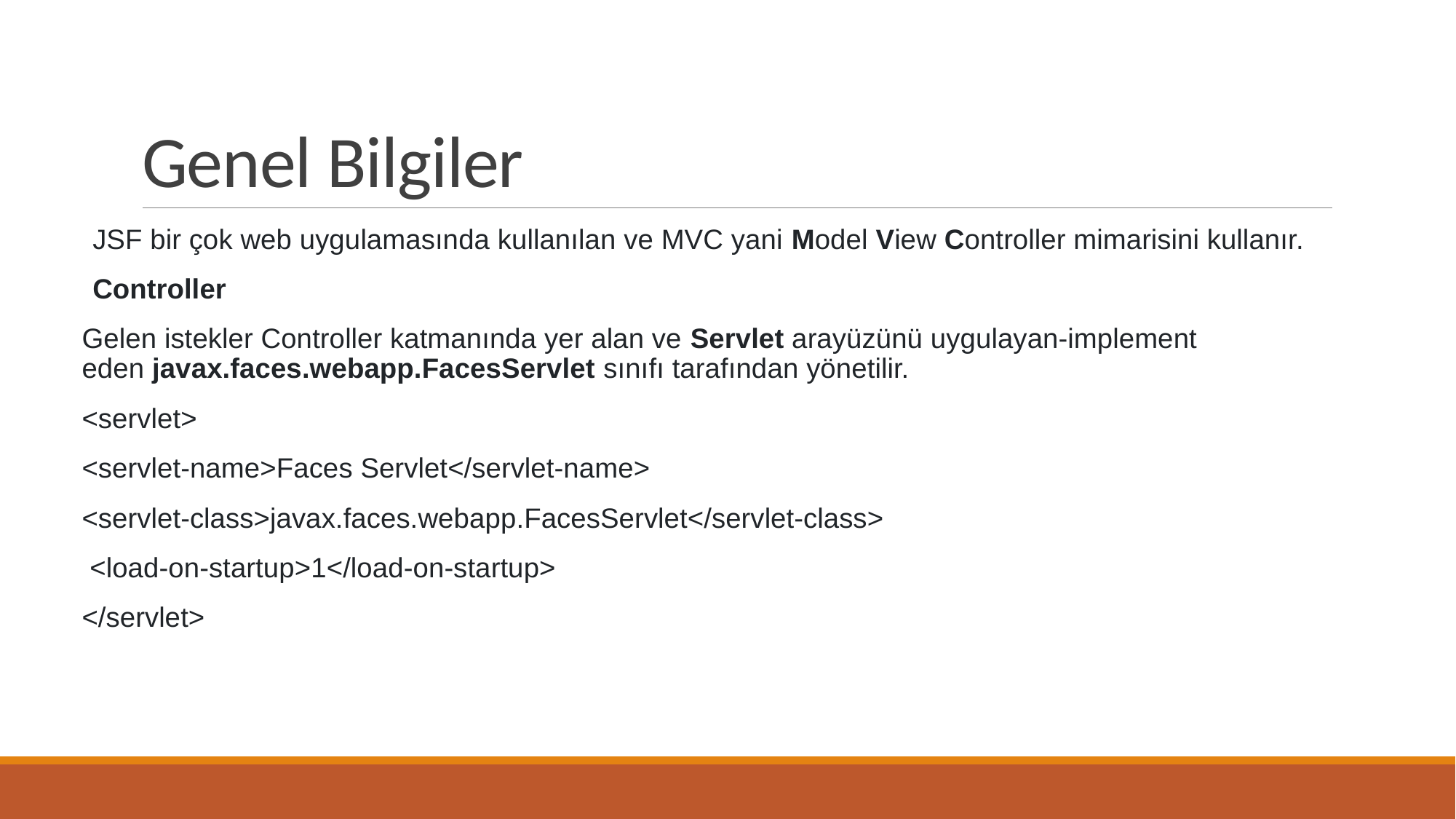

# Genel Bilgiler
JSF bir çok web uygulamasında kullanılan ve MVC yani Model View Controller mimarisini kullanır.
Controller
Gelen istekler Controller katmanında yer alan ve Servlet arayüzünü uygulayan-implement eden javax.faces.webapp.FacesServlet sınıfı tarafından yönetilir.
<servlet>
<servlet-name>Faces Servlet</servlet-name>
<servlet-class>javax.faces.webapp.FacesServlet</servlet-class>
 <load-on-startup>1</load-on-startup>
</servlet>